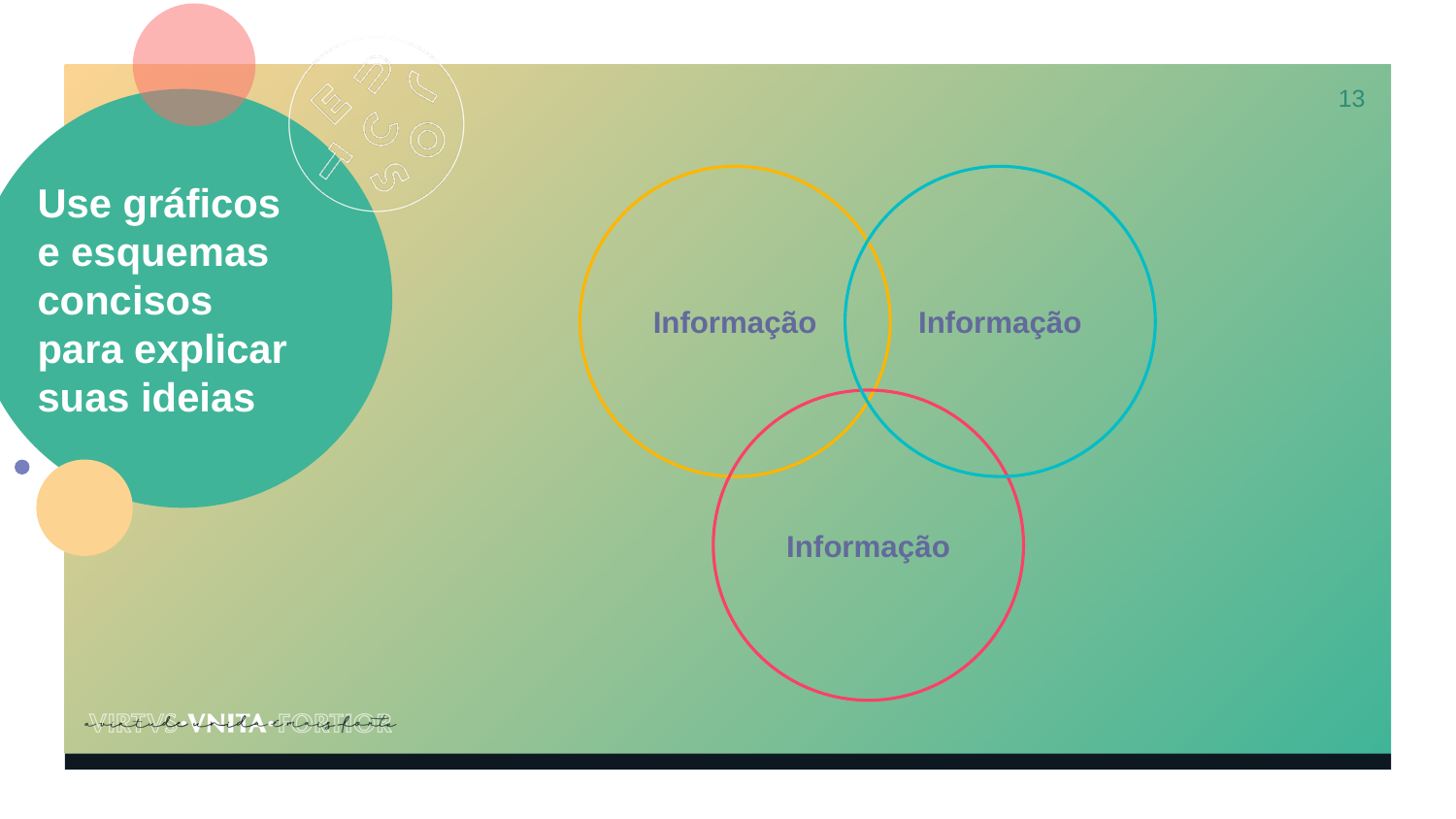

13
# Use gráficos e esquemas concisos para explicar suas ideias
Informação
Informação
Informação